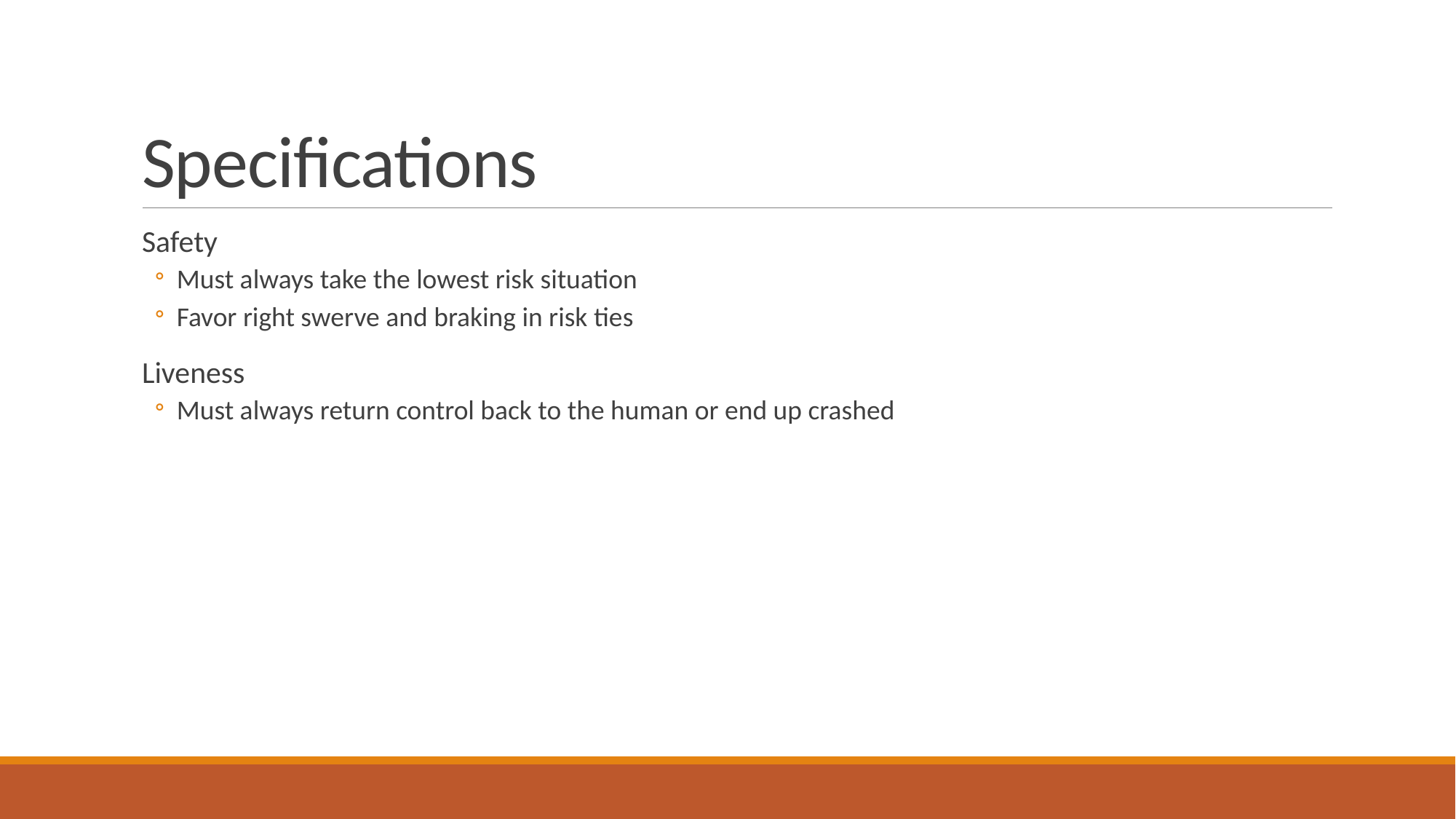

# Specifications
Safety
Must always take the lowest risk situation
Favor right swerve and braking in risk ties
Liveness
Must always return control back to the human or end up crashed